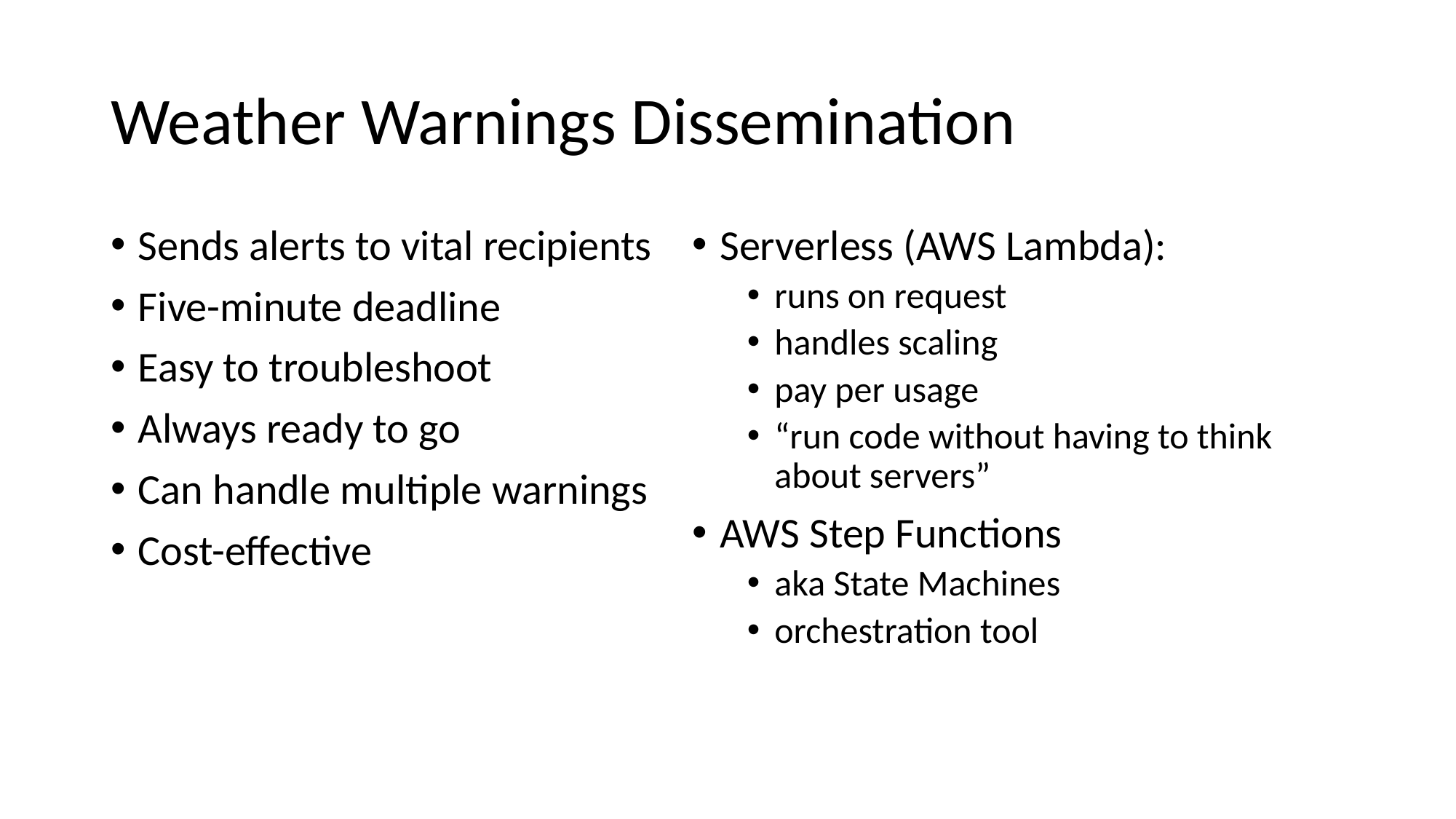

# Weather Warnings Dissemination
Sends alerts to vital recipients
Five-minute deadline
Easy to troubleshoot
Always ready to go
Can handle multiple warnings
Cost-effective
Serverless (AWS Lambda):
runs on request
handles scaling
pay per usage
“run code without having to think about servers”
AWS Step Functions
aka State Machines
orchestration tool